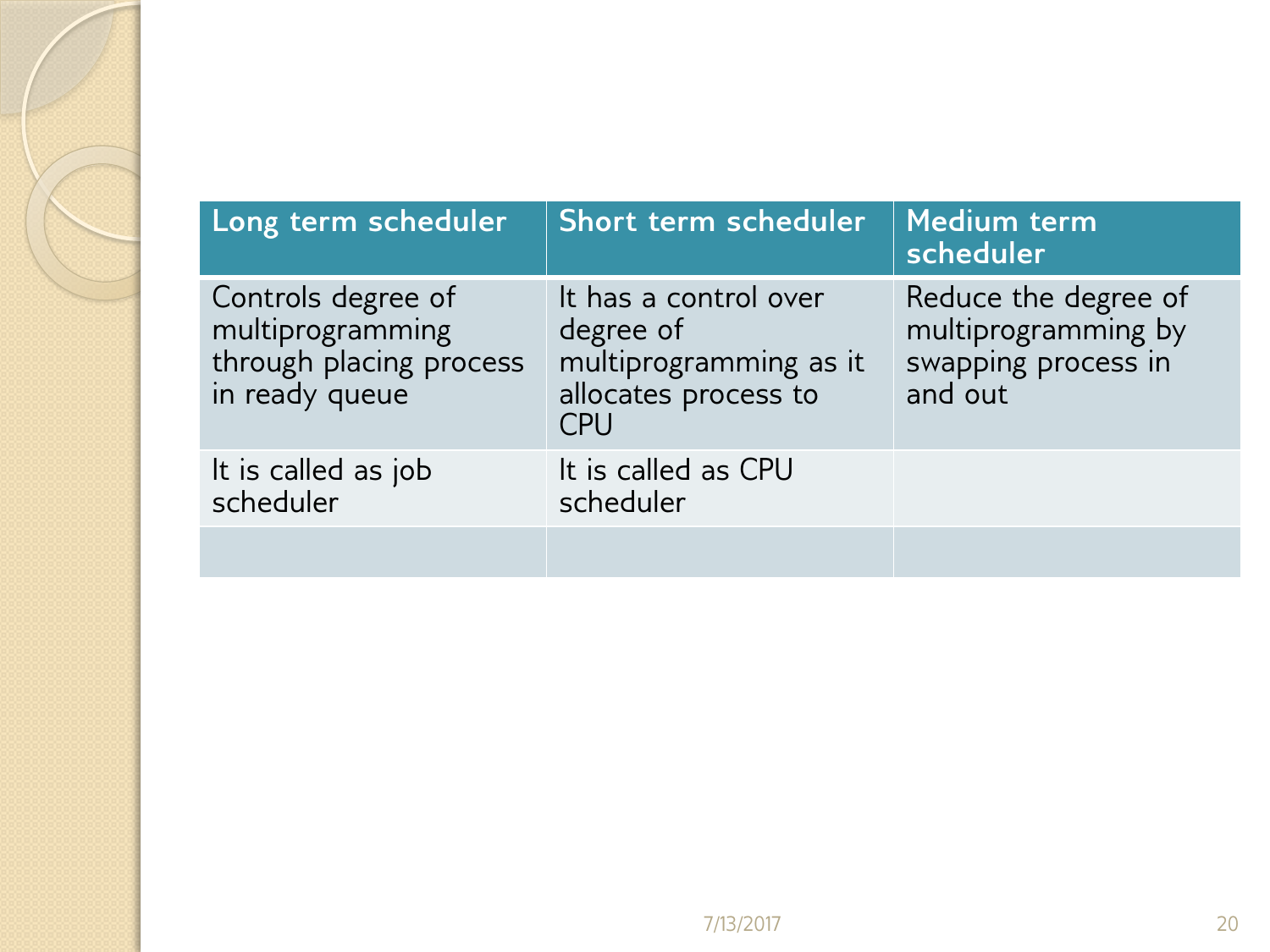

#
| Long term scheduler | Short term scheduler | Medium term scheduler |
| --- | --- | --- |
| Controls degree of multiprogramming through placing process in ready queue | It has a control over degree of multiprogramming as it allocates process to CPU | Reduce the degree of multiprogramming by swapping process in and out |
| It is called as job scheduler | It is called as CPU scheduler |  |
|  |  |  |
7/13/2017
20